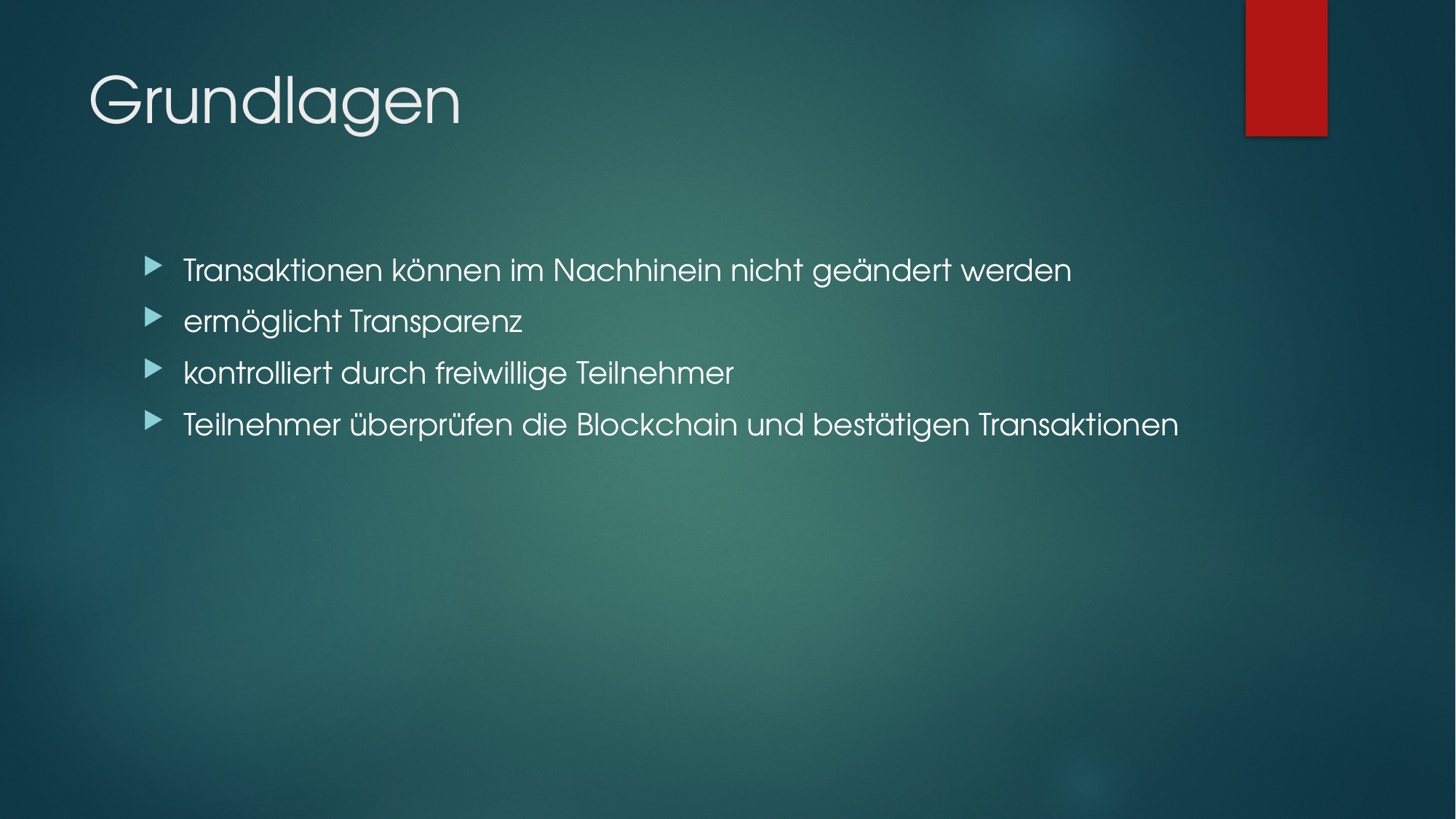

# Grundlagen
Transaktionen können im Nachhinein nicht geändert werden
ermöglicht Transparenz
kontrolliert durch freiwillige Teilnehmer
Teilnehmer überprüfen die Blockchain und bestätigen Transaktionen